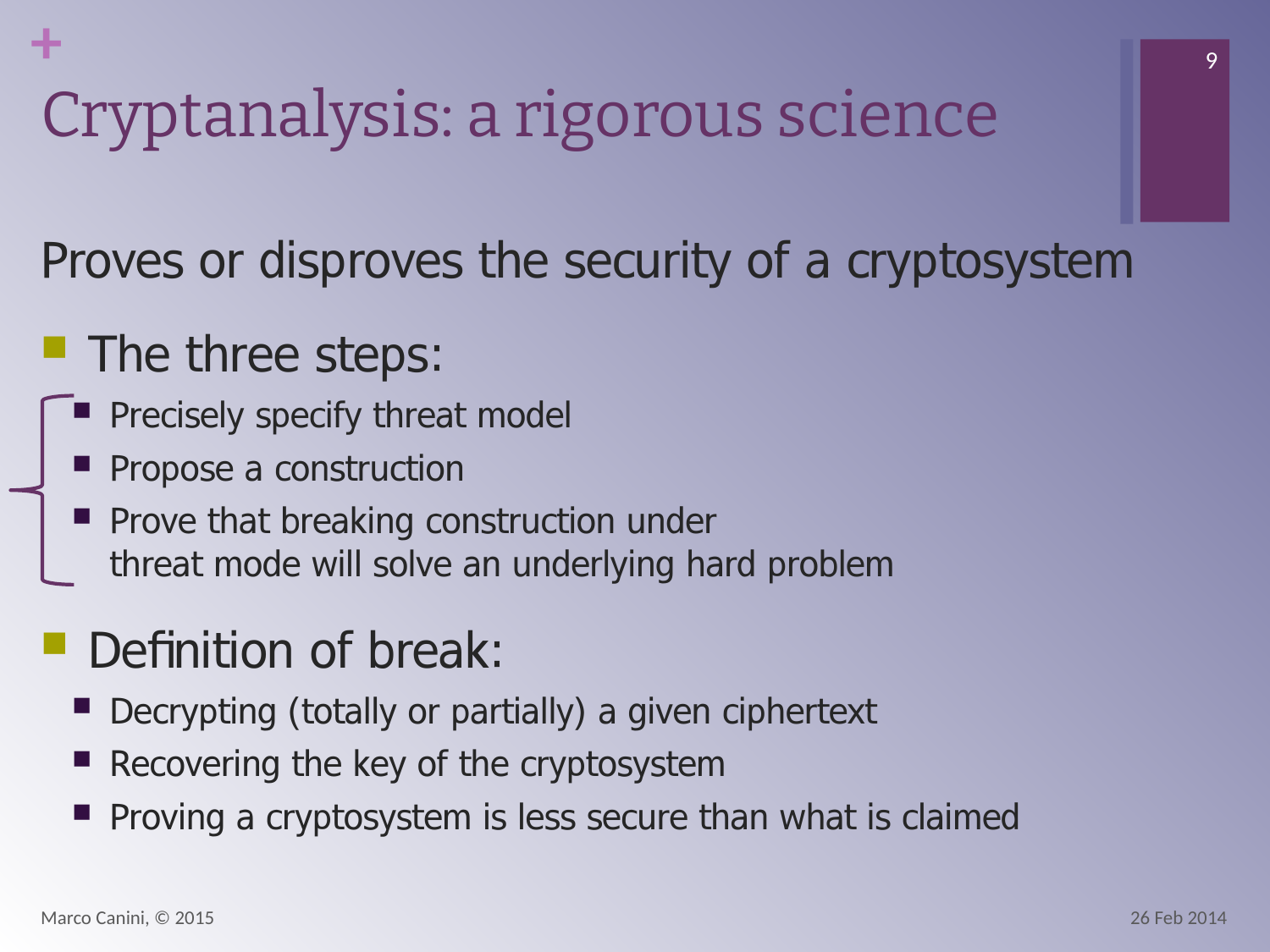

9
# Cryptanalysis: a rigorous science
Proves or disproves the security of a cryptosystem
The three steps:
Precisely specify threat model
Propose a construction
Prove that breaking construction under
threat mode will solve an underlying hard problem
Definition of break:
Decrypting (totally or partially) a given ciphertext
Recovering the key of the cryptosystem
Proving a cryptosystem is less secure than what is claimed

Marco Canini, © 2015
26 Feb 2014